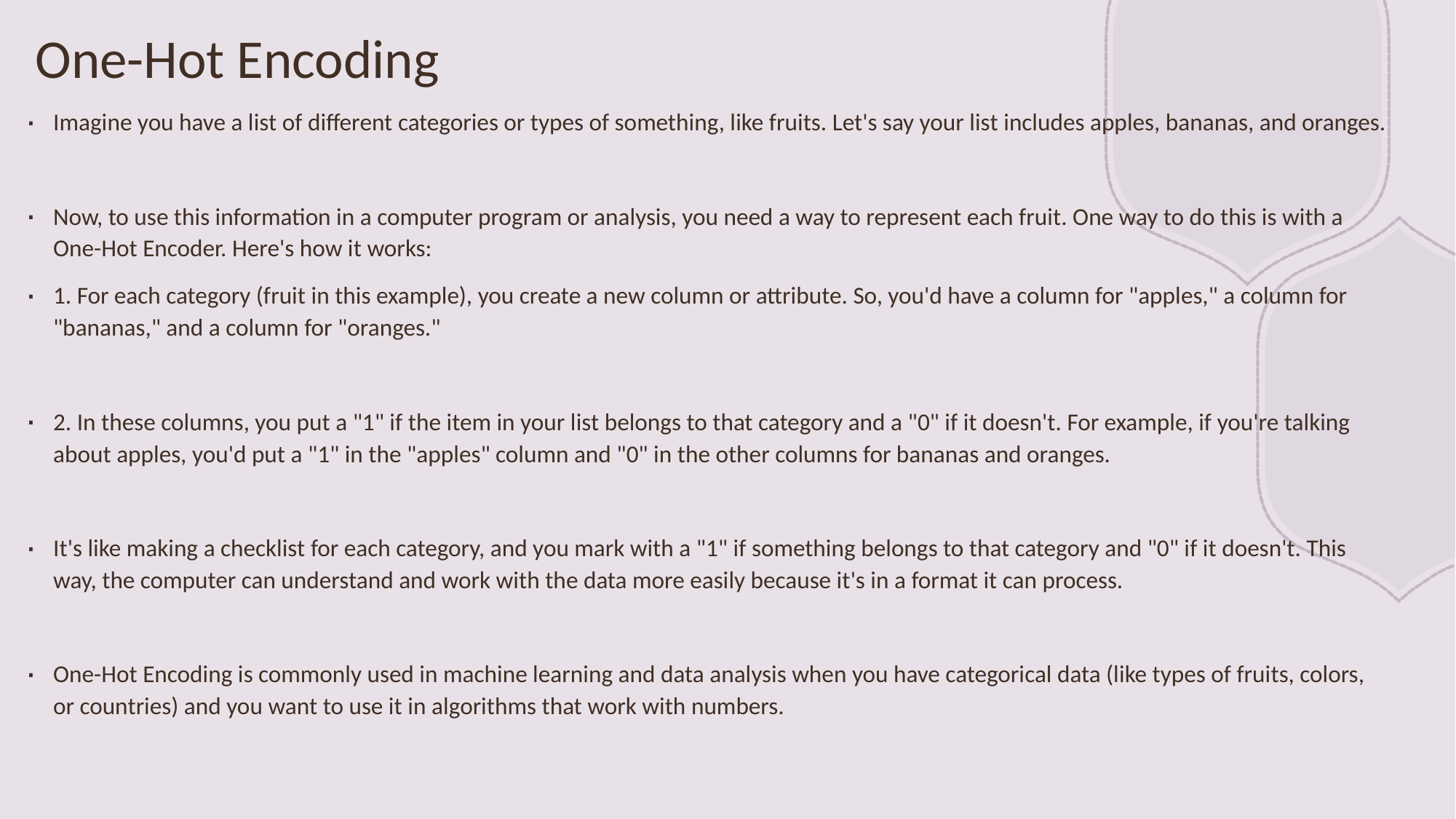

# One-Hot Encoding
Imagine you have a list of different categories or types of something, like fruits. Let's say your list includes apples, bananas, and oranges.

Now, to use this information in a computer program or analysis, you need a way to represent each fruit. One way to do this is with a One-Hot Encoder. Here's how it works:
1. For each category (fruit in this example), you create a new column or attribute. So, you'd have a column for "apples," a column for "bananas," and a column for "oranges."

2. In these columns, you put a "1" if the item in your list belongs to that category and a "0" if it doesn't. For example, if you're talking about apples, you'd put a "1" in the "apples" column and "0" in the other columns for bananas and oranges.

It's like making a checklist for each category, and you mark with a "1" if something belongs to that category and "0" if it doesn't. This way, the computer can understand and work with the data more easily because it's in a format it can process.

One-Hot Encoding is commonly used in machine learning and data analysis when you have categorical data (like types of fruits, colors, or countries) and you want to use it in algorithms that work with numbers.